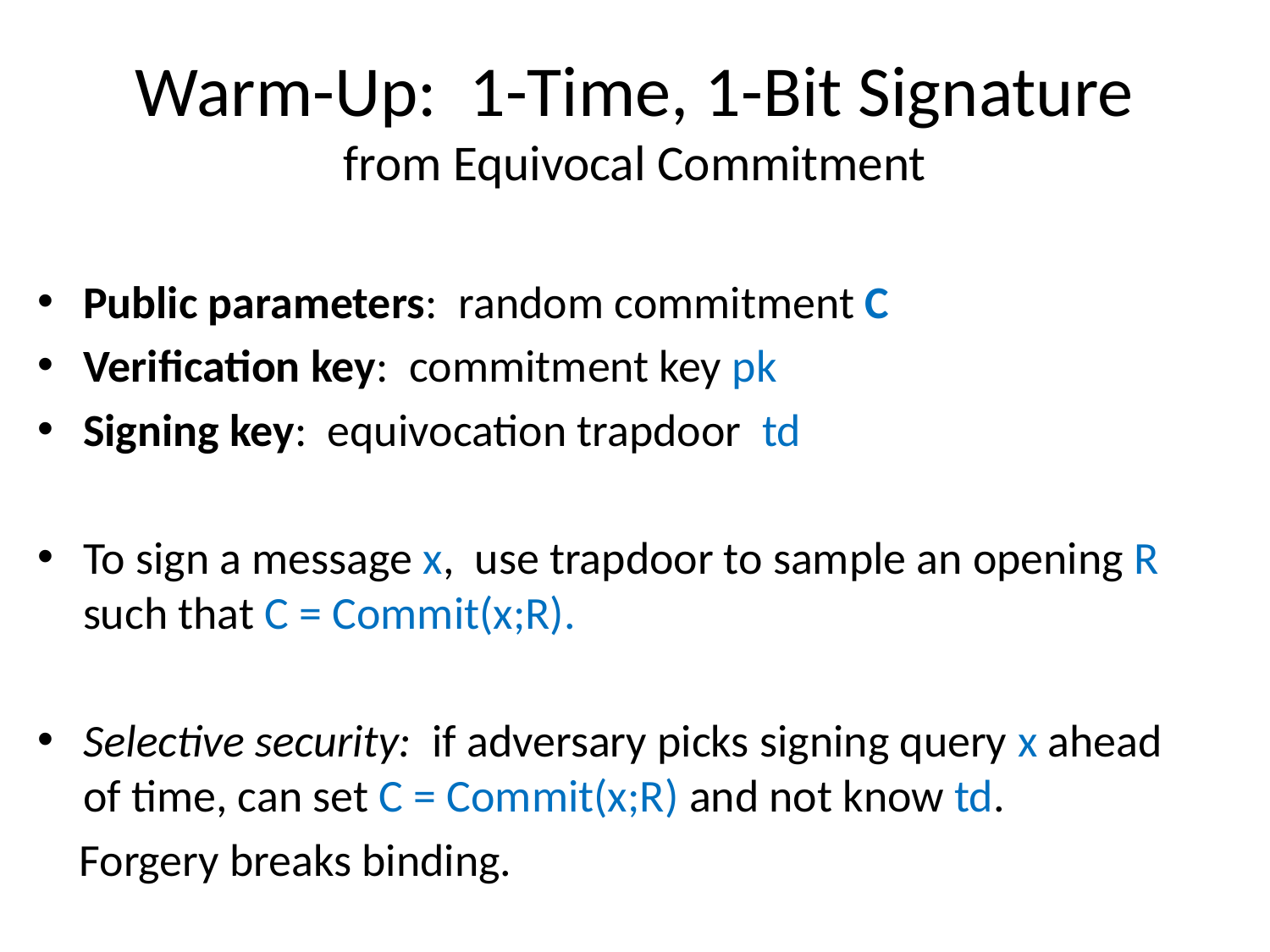

# Warm-Up:  1-Time, 1-Bit Signature from Equivocal Commitment
Public parameters:  random commitment C
Verification key:  commitment key pk
Signing key:  equivocation trapdoor  td

To sign a message x,  use trapdoor to sample an opening R such that C = Commit(x;R).

Selective security:  if adversary picks signing query x ahead of time, can set C = Commit(x;R) and not know td.
    Forgery breaks binding.